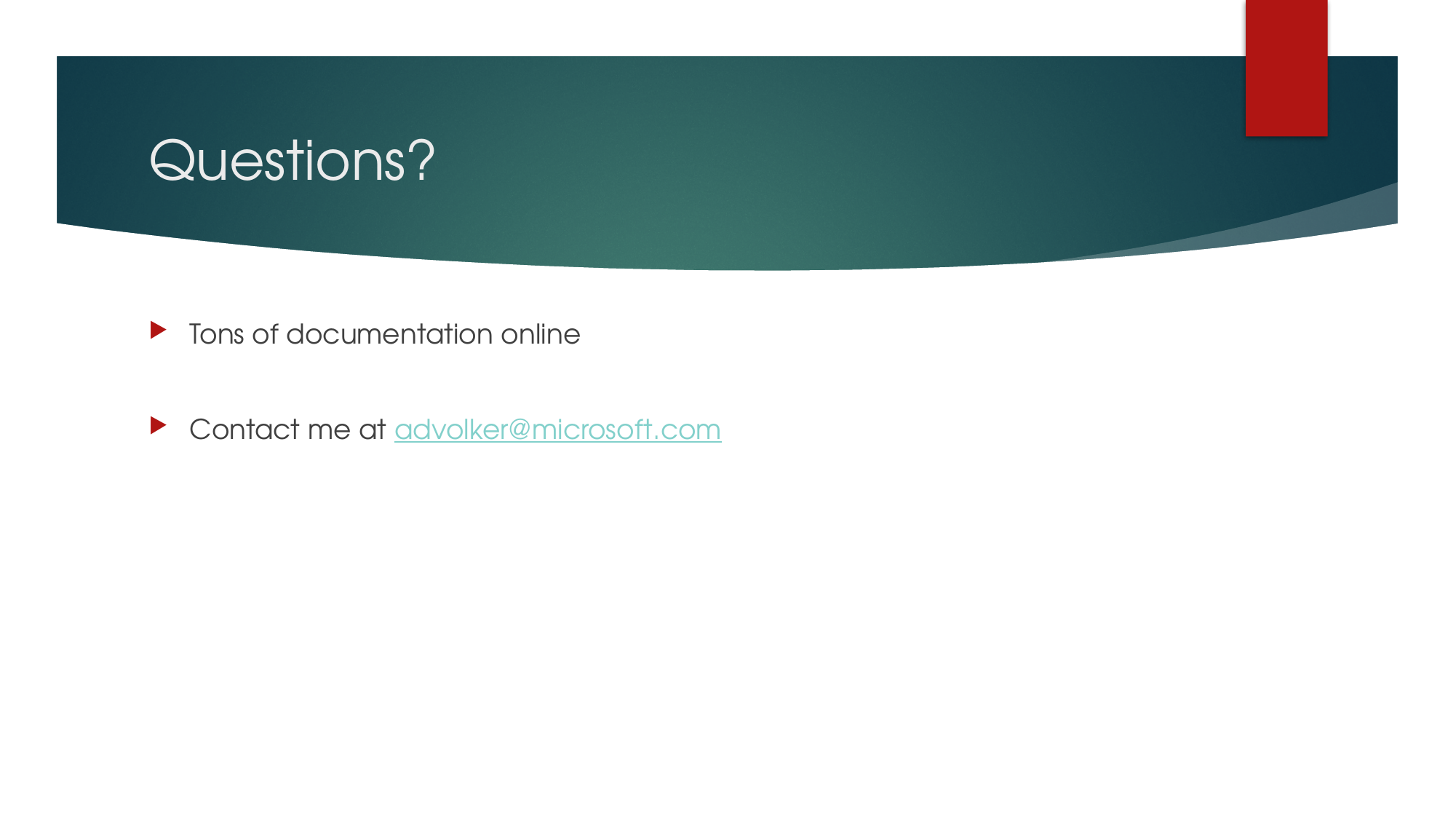

# Questions?
Tons of documentation online

Contact me at advolker@microsoft.com